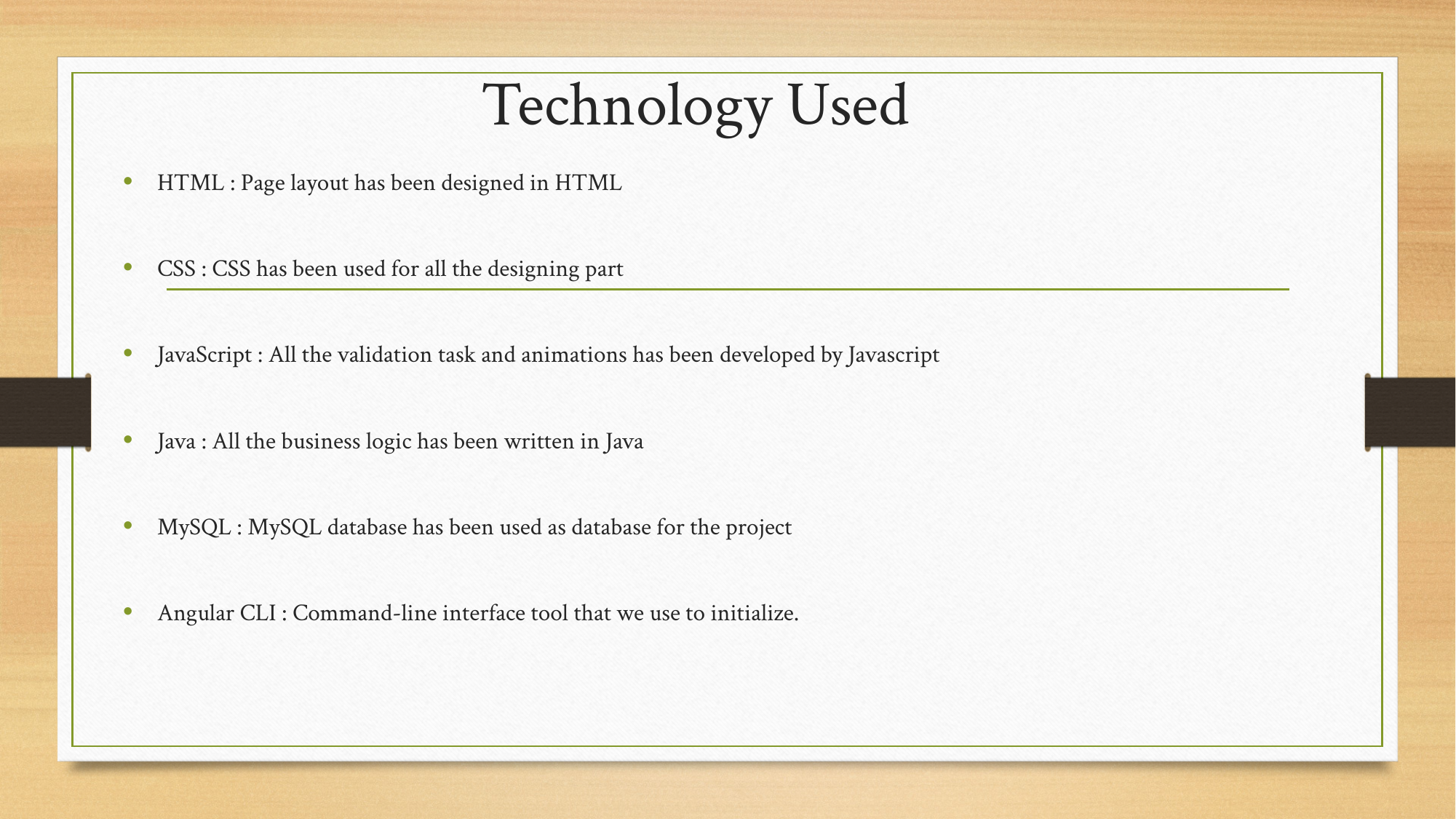

# Technology Used
HTML : Page layout has been designed in HTML

CSS : CSS has been used for all the designing part

JavaScript : All the validation task and animations has been developed by Javascript

Java : All the business logic has been written in Java

MySQL : MySQL database has been used as database for the project

Angular CLI : Command-line interface tool that we use to initialize.